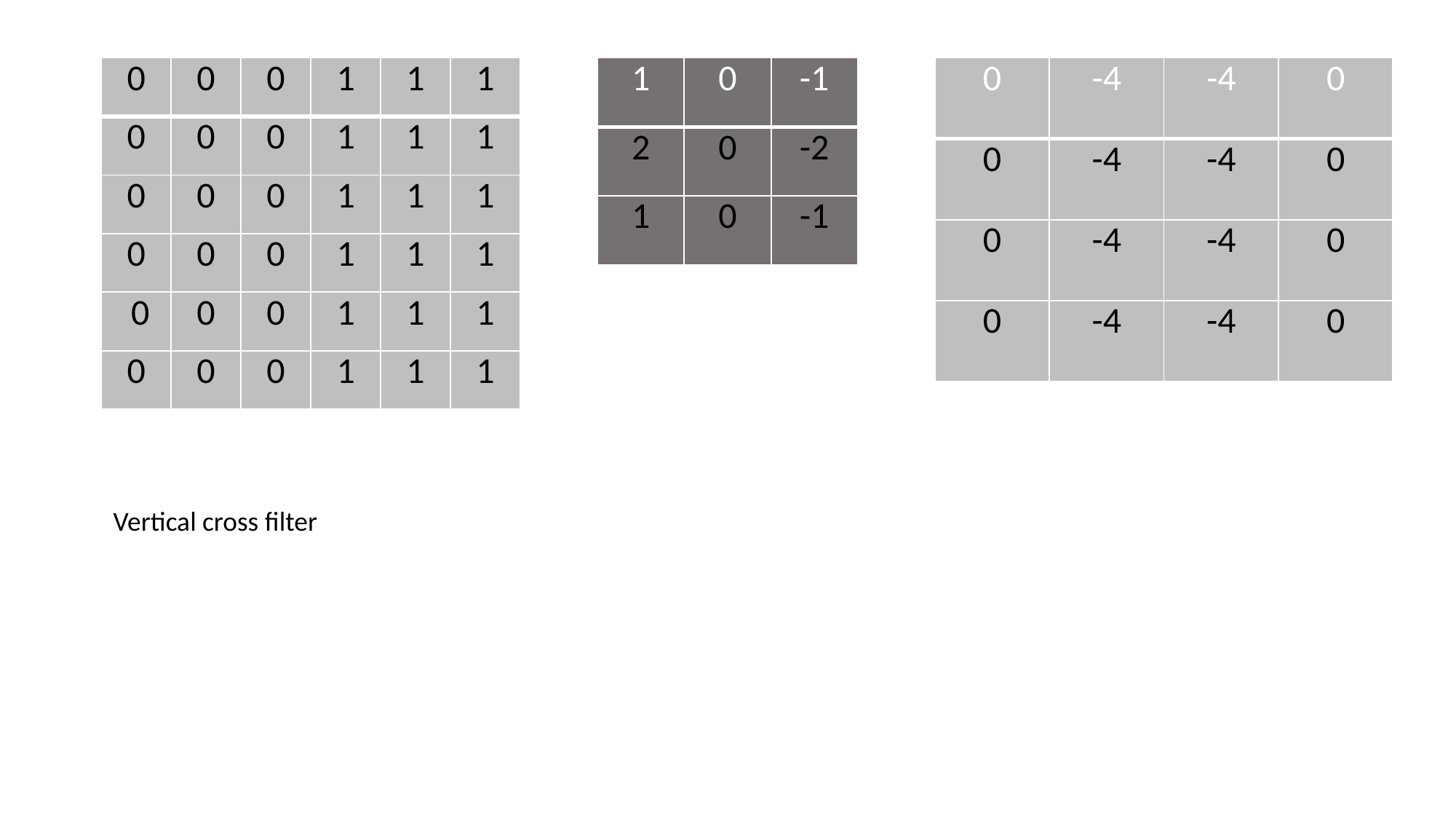

| 0 | 0 | 0 | 1 | 1 | 1 |
| --- | --- | --- | --- | --- | --- |
| 0 | 0 | 0 | 1 | 1 | 1 |
| 0 | 0 | 0 | 1 | 1 | 1 |
| 0 | 0 | 0 | 1 | 1 | 1 |
| 0 | 0 | 0 | 1 | 1 | 1 |
| 0 | 0 | 0 | 1 | 1 | 1 |
| 1 | 0 | -1 |
| --- | --- | --- |
| 2 | 0 | -2 |
| 1 | 0 | -1 |
| 0 | -4 | -4 | 0 |
| --- | --- | --- | --- |
| 0 | -4 | -4 | 0 |
| 0 | -4 | -4 | 0 |
| 0 | -4 | -4 | 0 |
Vertical cross filter